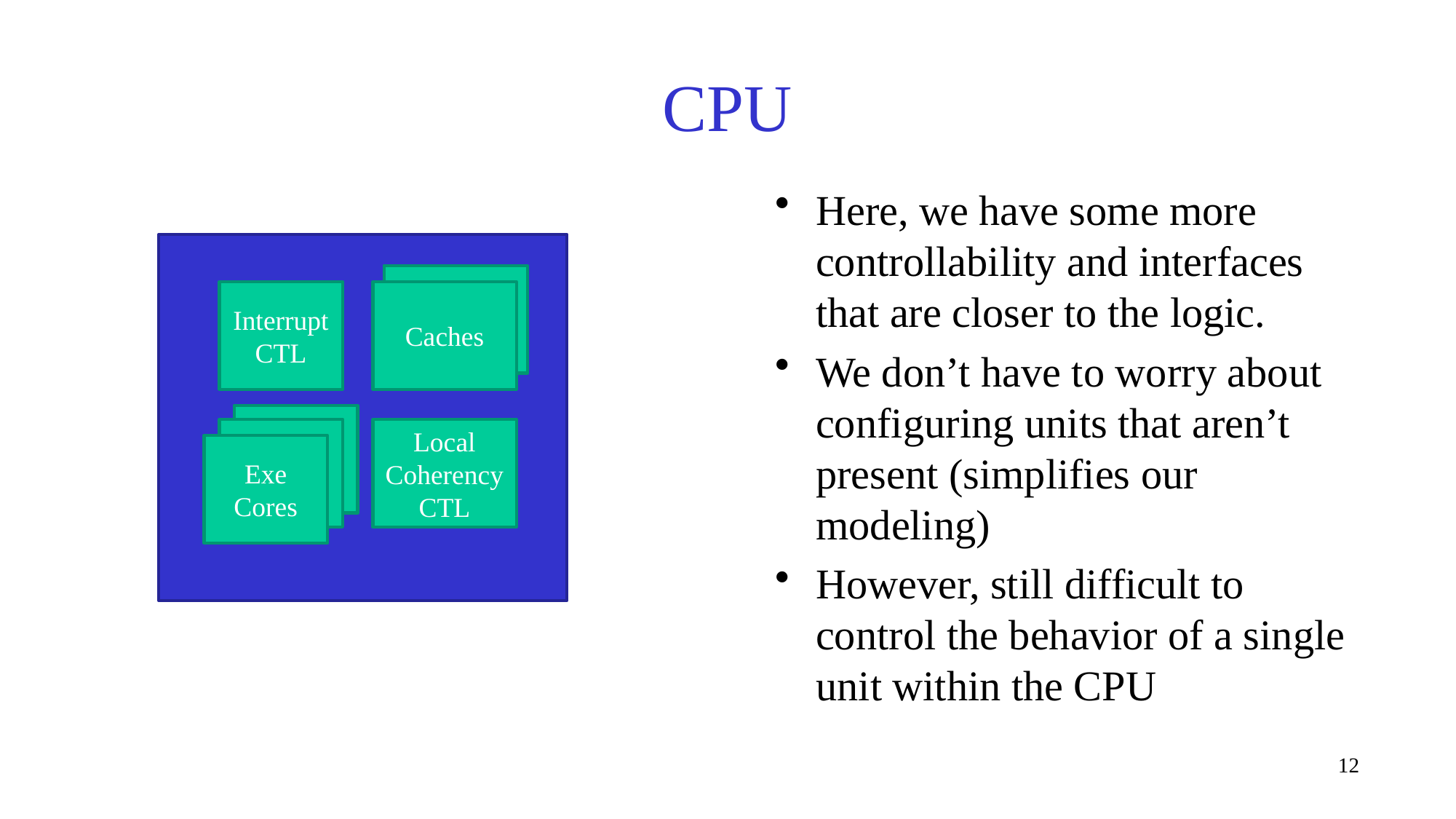

# CPU
Here, we have some more controllability and interfaces that are closer to the logic.
We don’t have to worry about configuring units that aren’t present (simplifies our modeling)
However, still difficult to control the behavior of a single unit within the CPU

Interrupt CTL
Caches

Exe Cores
Local Coherency CTL
Exe Cores